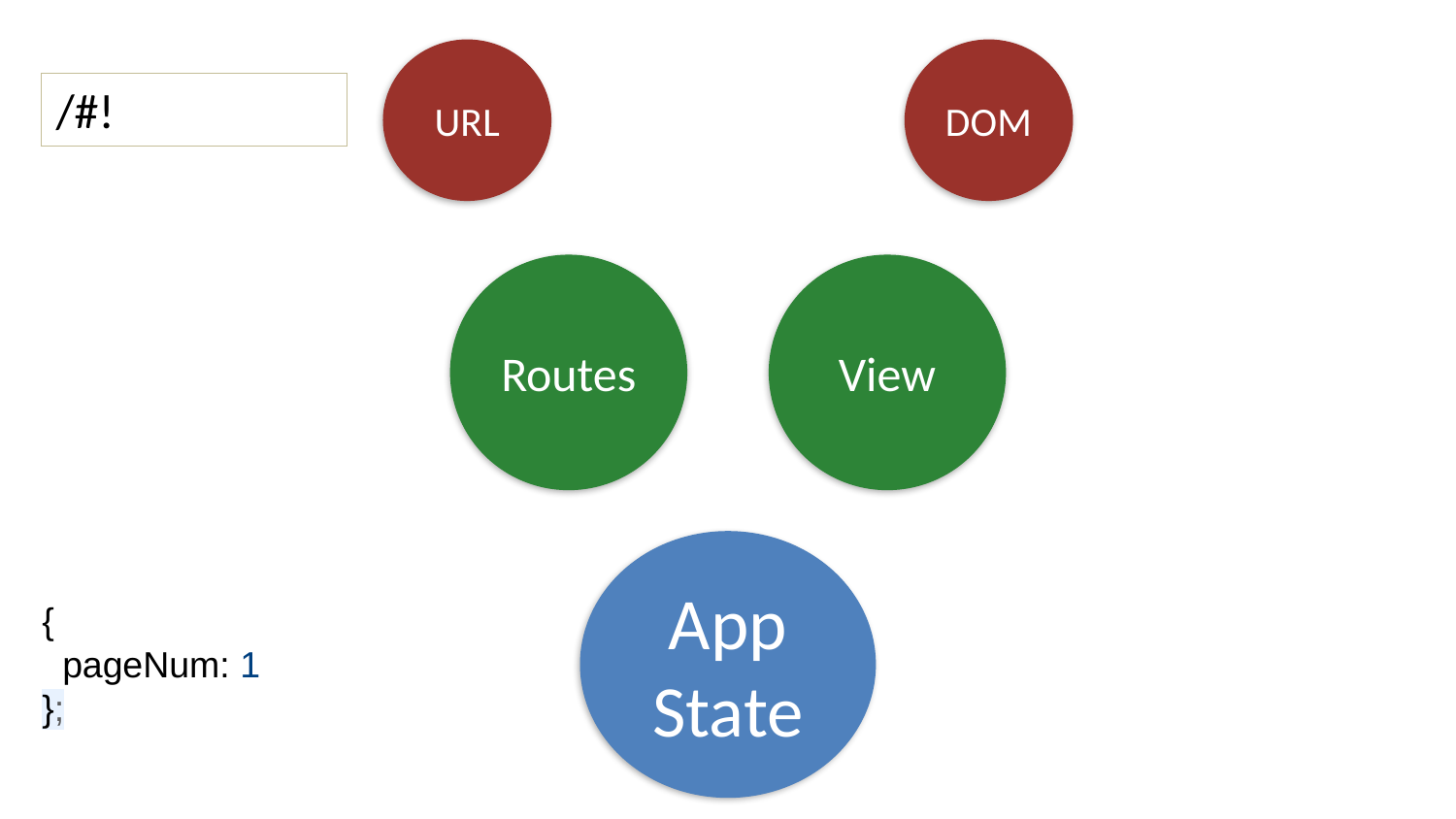

URL
DOM
/#!
Routes
View
App State
{
  pageNum: 1
};